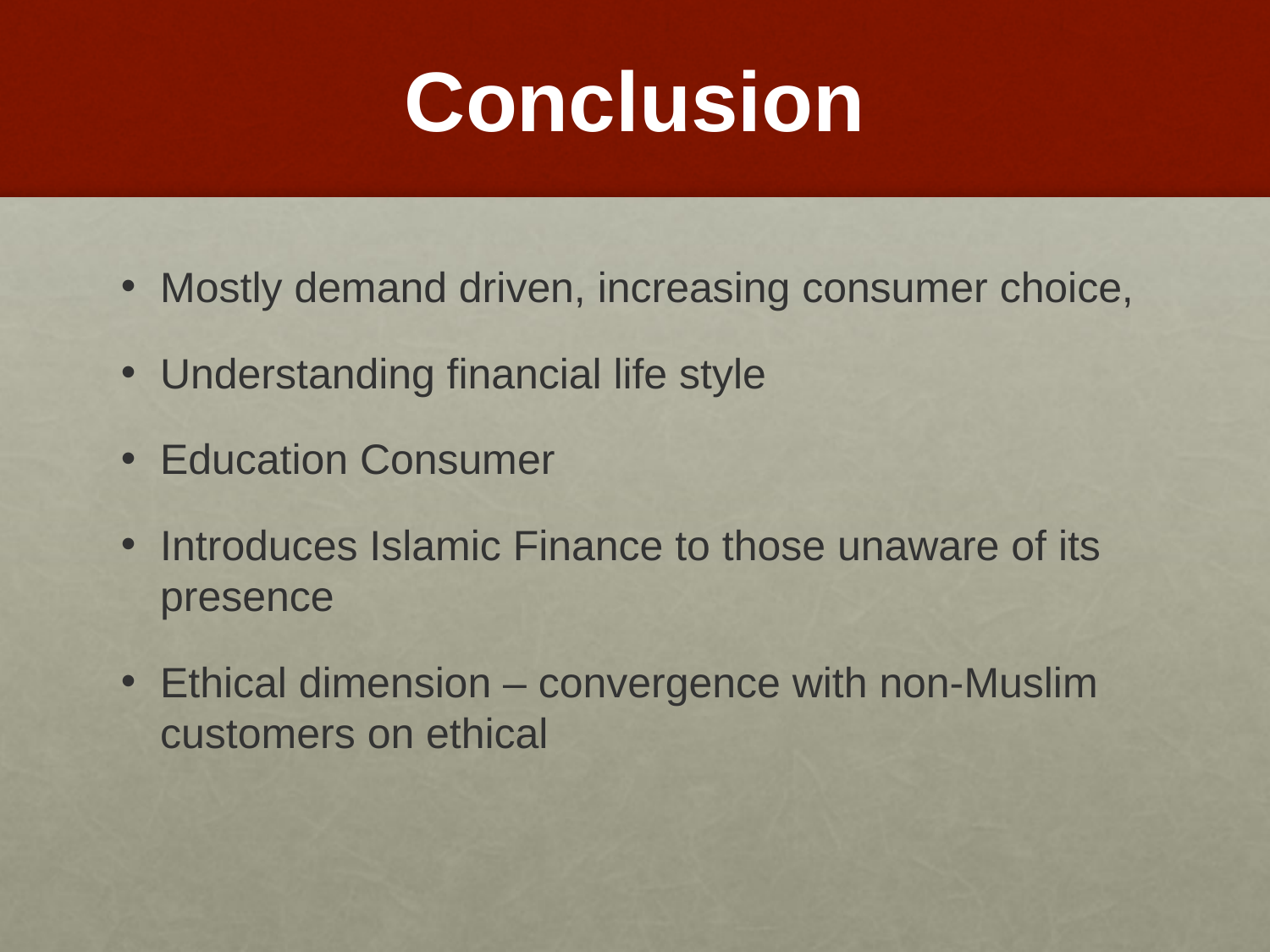

# Conclusion
Mostly demand driven, increasing consumer choice,
Understanding financial life style
Education Consumer
Introduces Islamic Finance to those unaware of its presence
Ethical dimension – convergence with non-Muslim customers on ethical